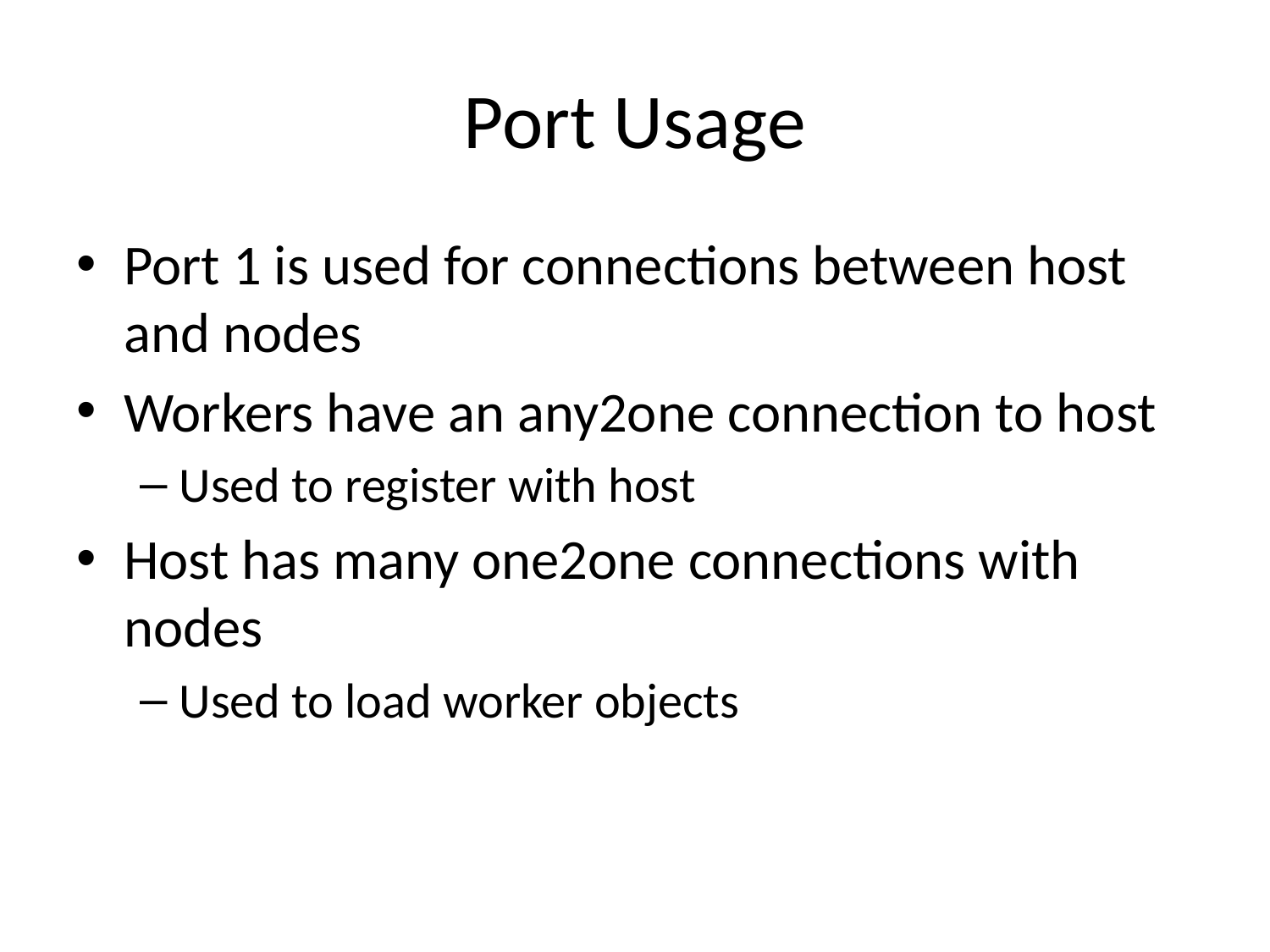

# Port Usage
Port 1 is used for connections between host and nodes
Workers have an any2one connection to host
Used to register with host
Host has many one2one connections with nodes
Used to load worker objects